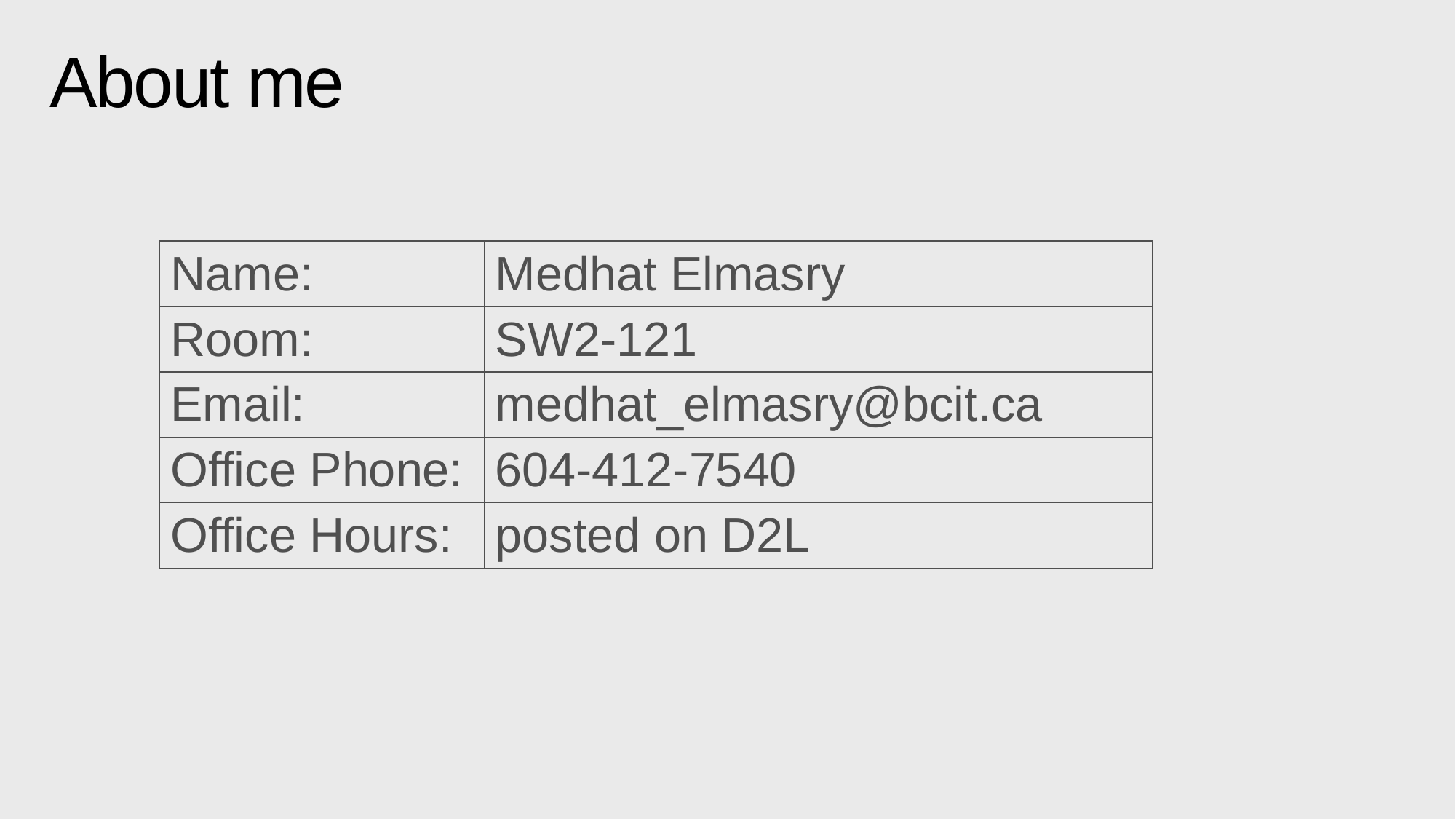

# About me
| Name: | Medhat Elmasry |
| --- | --- |
| Room: | SW2-121 |
| Email: | medhat\_elmasry@bcit.ca |
| Office Phone: | 604-412-7540 |
| Office Hours: | posted on D2L |